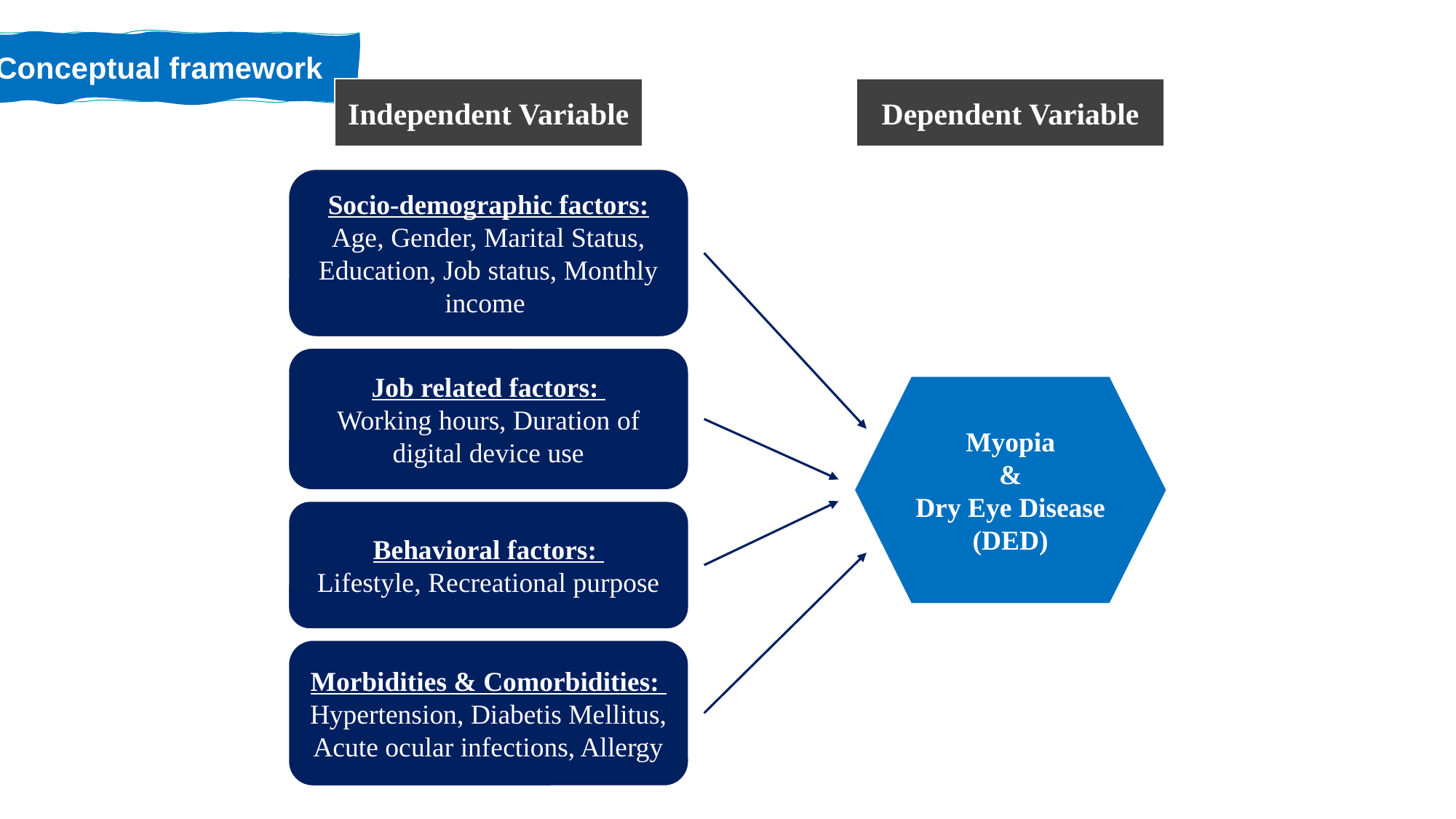

Conceptual framework
Independent Variable
Dependent Variable
Socio-demographic factors: Age, Gender, Marital Status, Education, Job status, Monthly income
Job related factors:
Working hours, Duration of digital device use
Myopia
&
Dry Eye Disease (DED)
Behavioral factors:
Lifestyle, Recreational purpose
Morbidities & Comorbidities:
Hypertension, Diabetis Mellitus, Acute ocular infections, Allergy